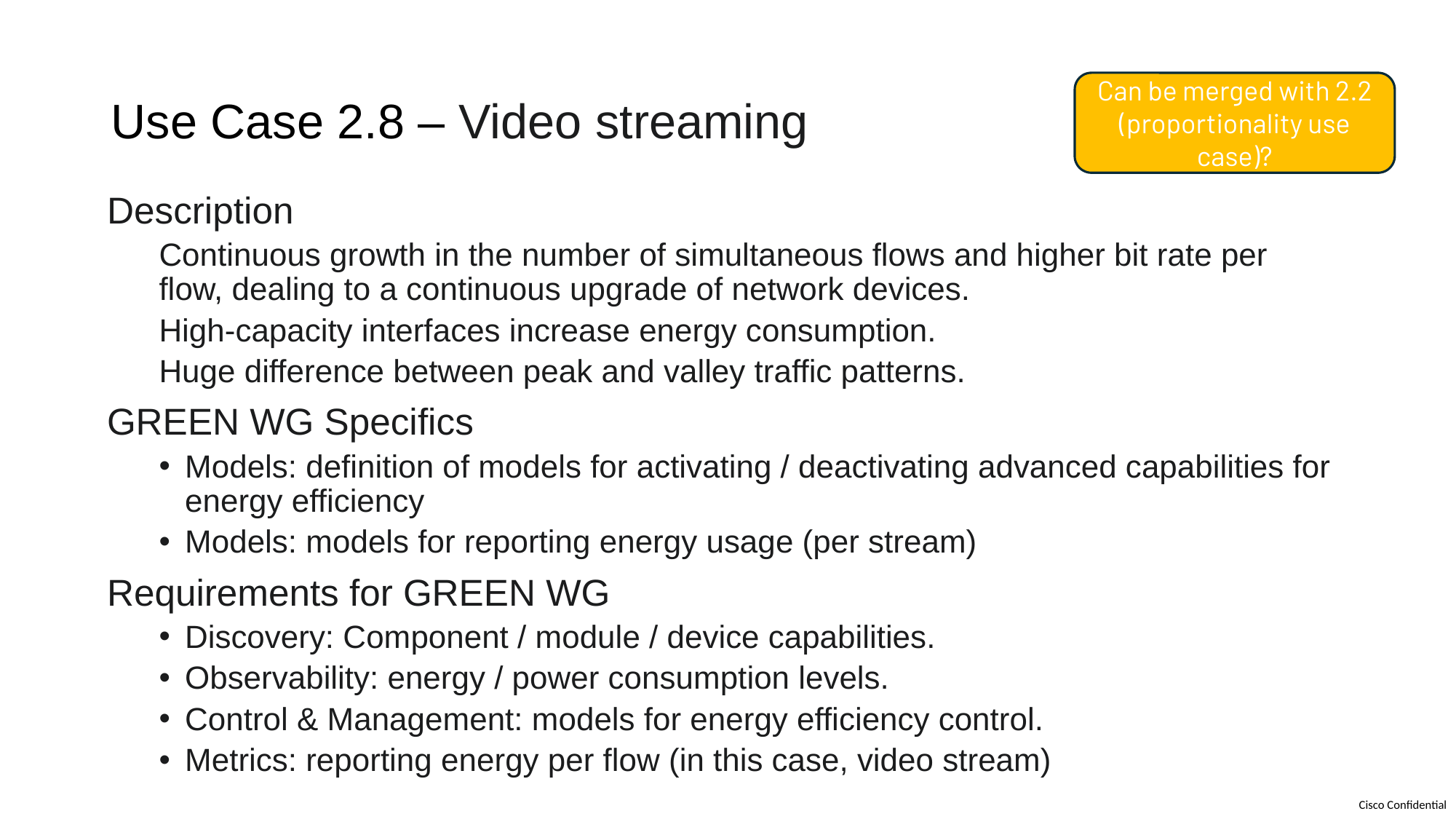

# Use Case 2.8 – Video streaming
Can be merged with 2.2 (proportionality use case)?
Description
Continuous growth in the number of simultaneous flows and higher bit rate per flow, dealing to a continuous upgrade of network devices.
High-capacity interfaces increase energy consumption.
Huge difference between peak and valley traffic patterns.
GREEN WG Specifics
Models: definition of models for activating / deactivating advanced capabilities for energy efficiency
Models: models for reporting energy usage (per stream)
Requirements for GREEN WG
Discovery: Component / module / device capabilities.
Observability: energy / power consumption levels.
Control & Management: models for energy efficiency control.
Metrics: reporting energy per flow (in this case, video stream)